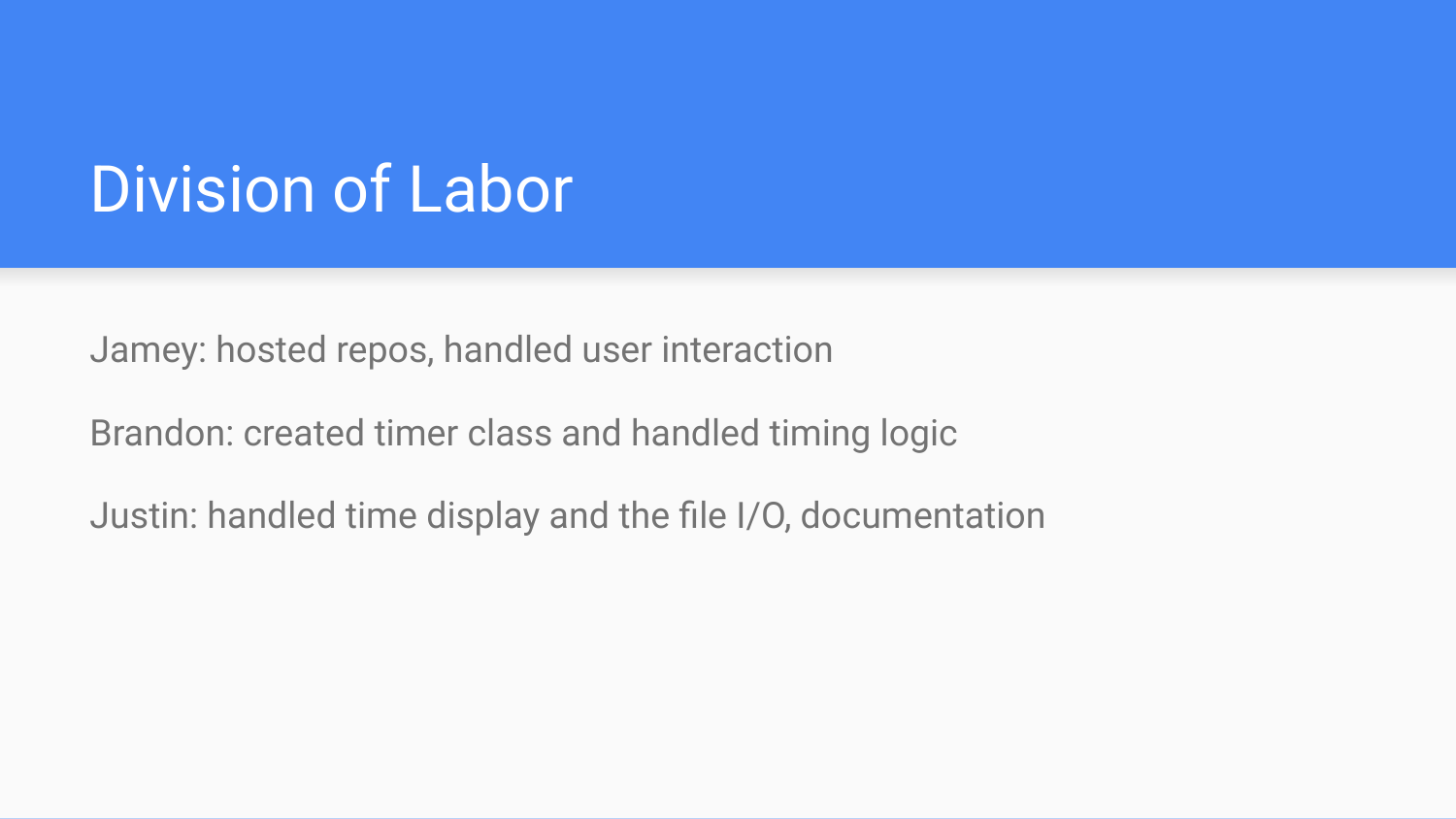

# Division of Labor
Jamey: hosted repos, handled user interaction
Brandon: created timer class and handled timing logic
Justin: handled time display and the file I/O, documentation